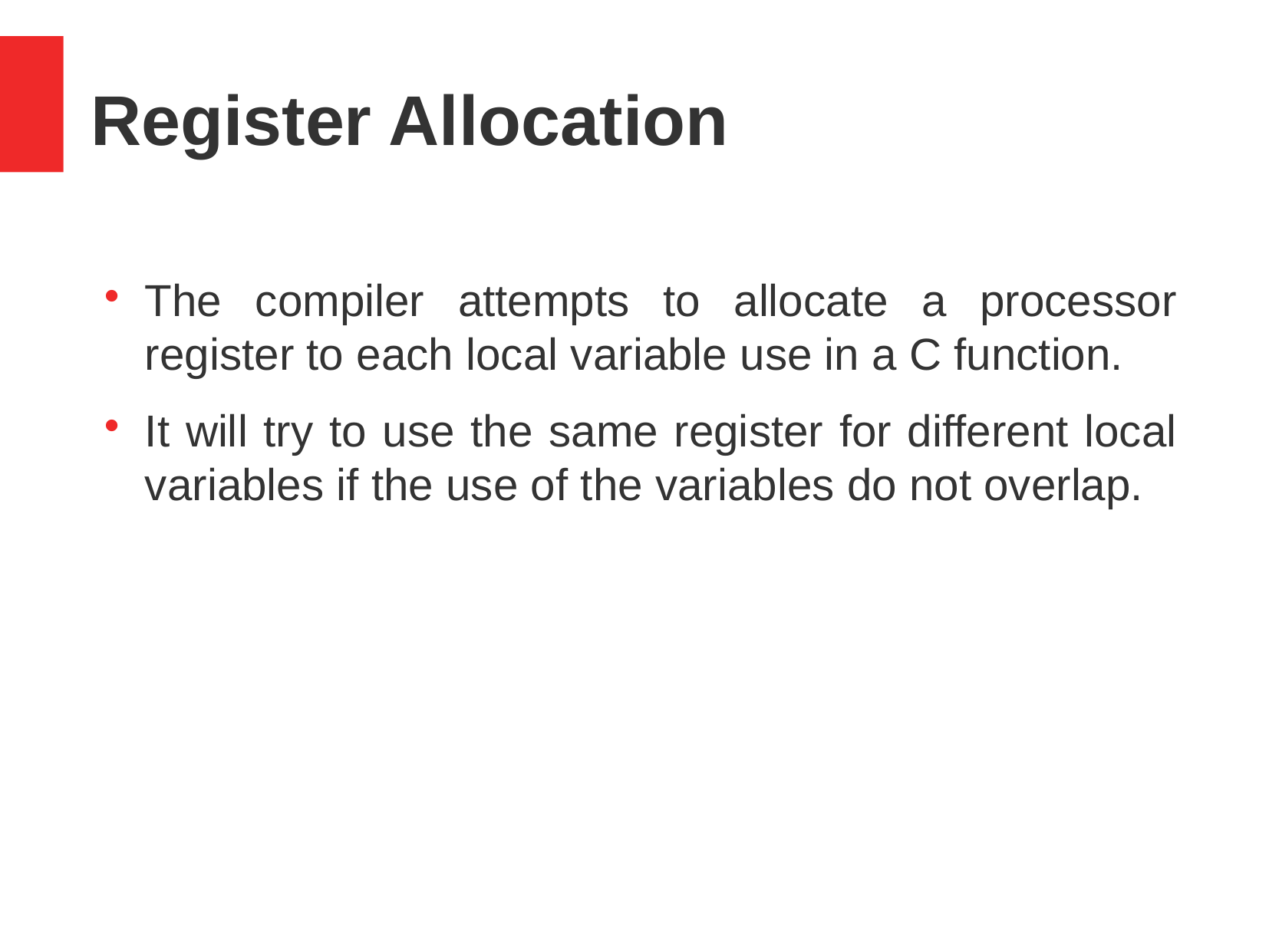

Register Allocation
The compiler attempts to allocate a processor register to each local variable use in a C function.
It will try to use the same register for different local variables if the use of the variables do not overlap.